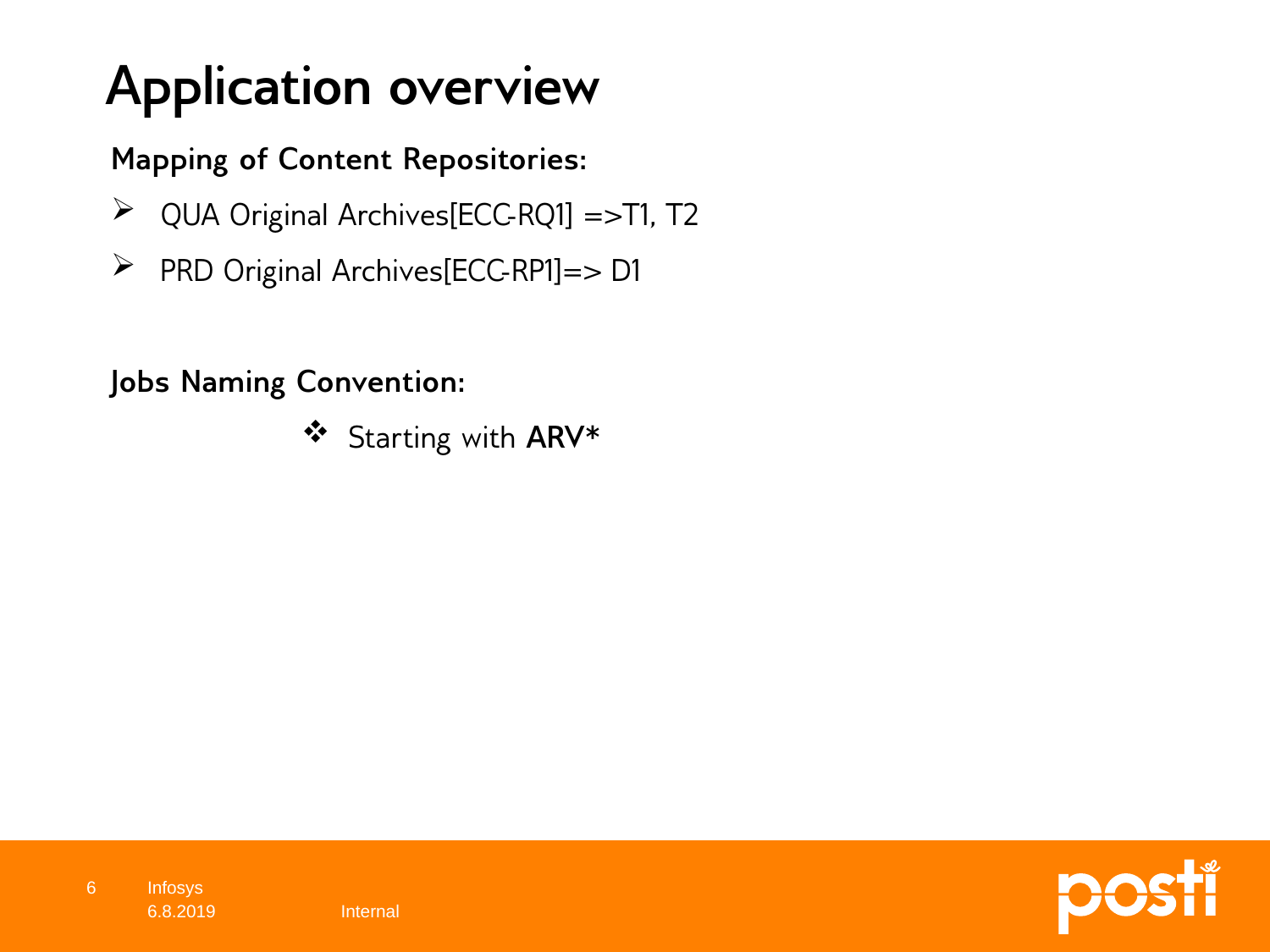

# Application overview
Mapping of Content Repositories:
 QUA Original Archives[ECC-RQ1] =>T1, T2
 PRD Original Archives[ECC-RP1]=> D1

Jobs Naming Convention:
Starting with ARV*
6
Infosys
6.8.2019